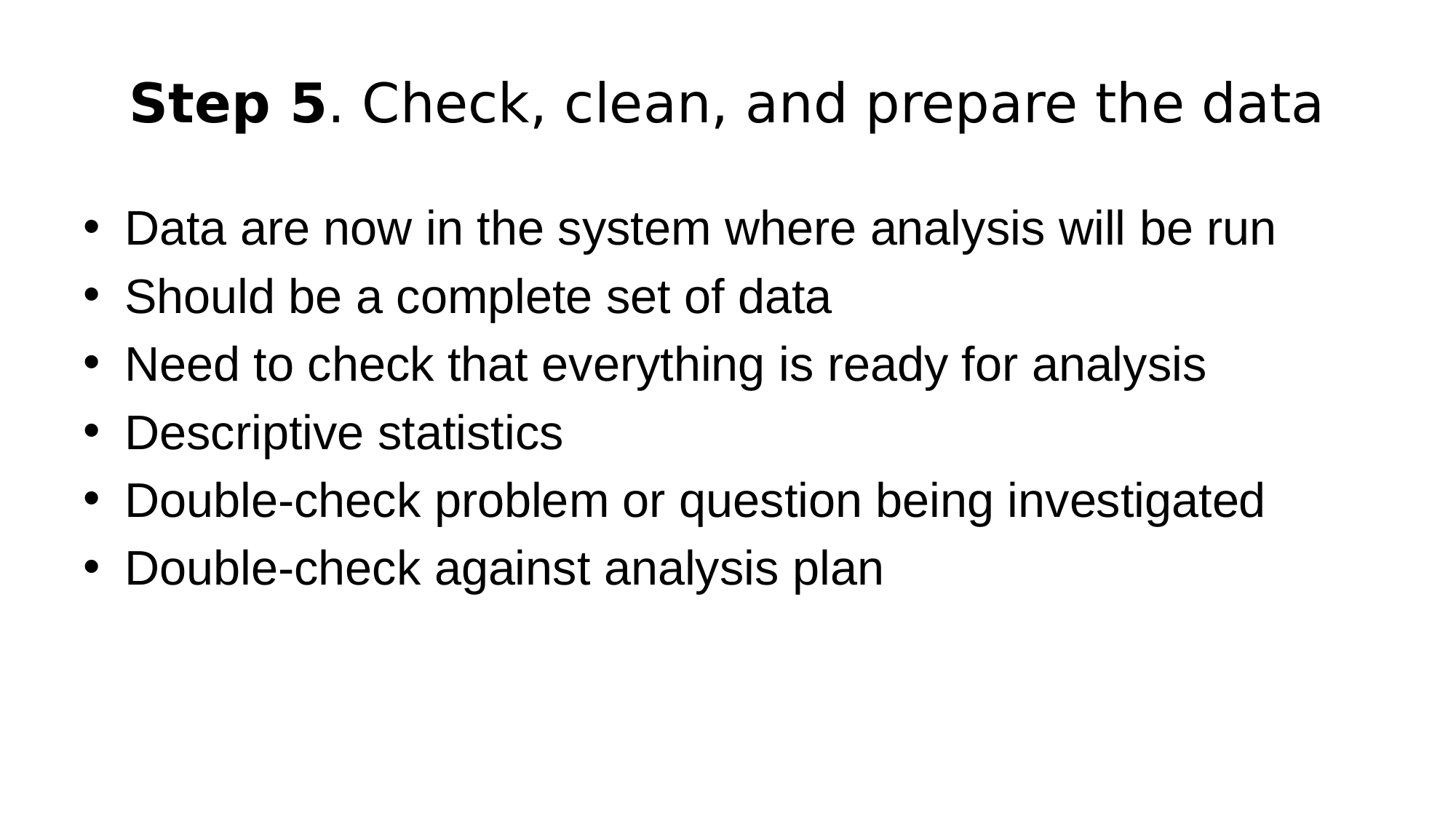

# Step 5. Check, clean, and prepare the data
Data are now in the system where analysis will be run
Should be a complete set of data
Need to check that everything is ready for analysis
Descriptive statistics
Double-check problem or question being investigated
Double-check against analysis plan